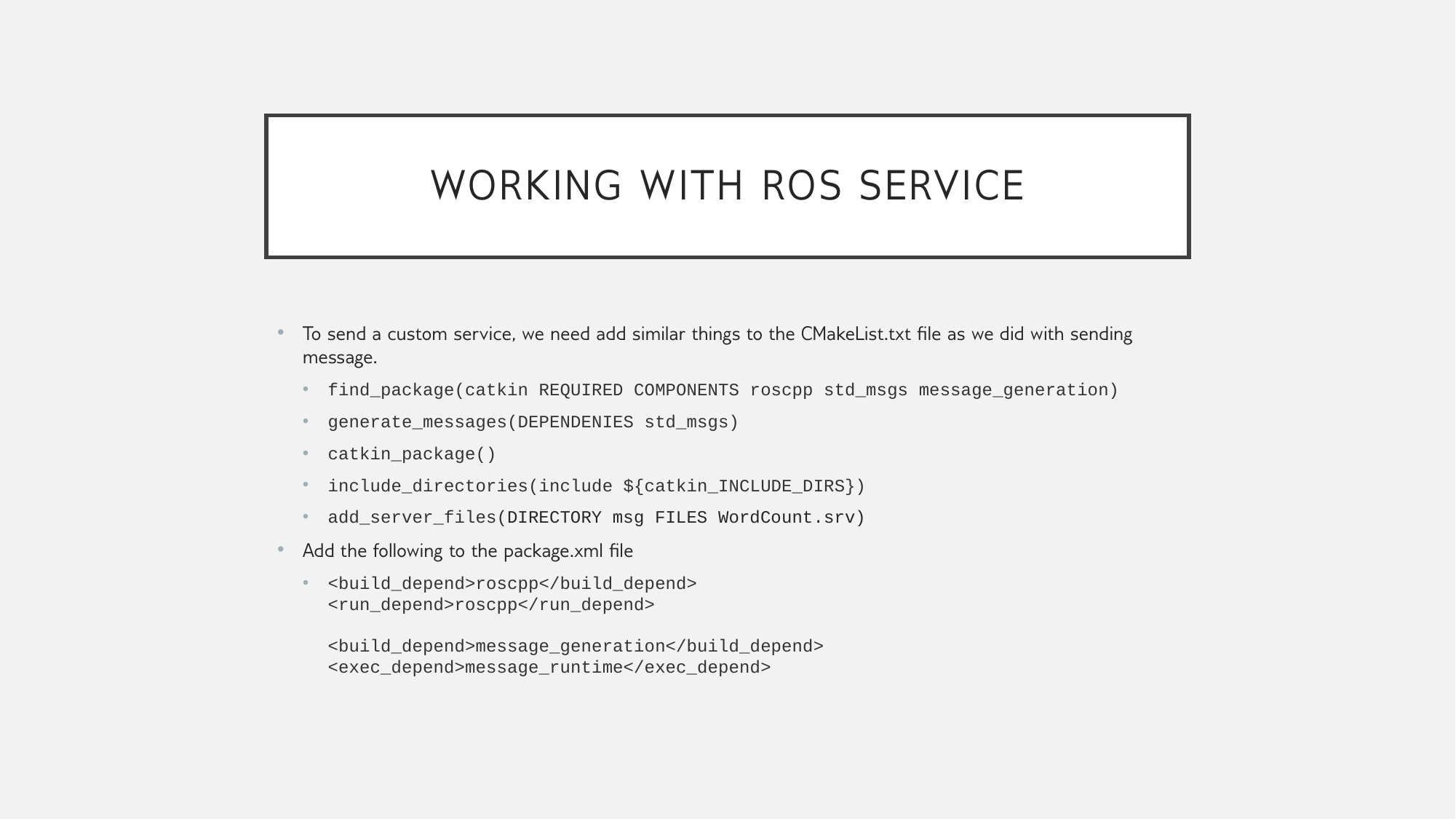

# Working with ros service
To send a custom service, we need add similar things to the CMakeList.txt file as we did with sending message.
find_package(catkin REQUIRED COMPONENTS roscpp std_msgs message_generation)
generate_messages(DEPENDENIES std_msgs)
catkin_package()
include_directories(include ${catkin_INCLUDE_DIRS})
add_server_files(DIRECTORY msg FILES WordCount.srv)
Add the following to the package.xml file
<build_depend>roscpp</build_depend>
<run_depend>roscpp</run_depend>
<build_depend>message_generation</build_depend>
<exec_depend>message_runtime</exec_depend>